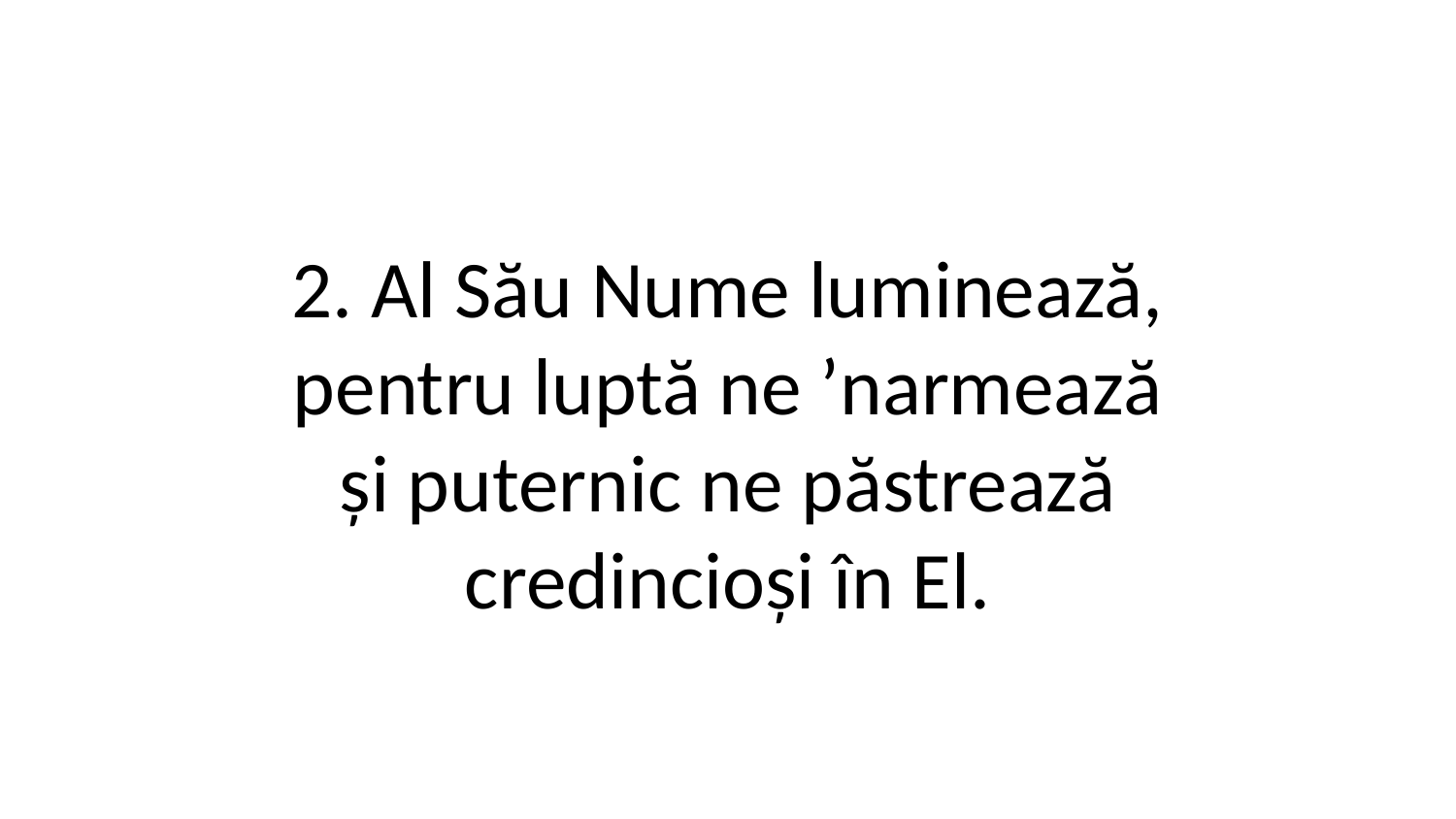

2. Al Său Nume luminează,
pentru luptă ne ʼnarmează
și puternic ne păstrează
credincioși în El.